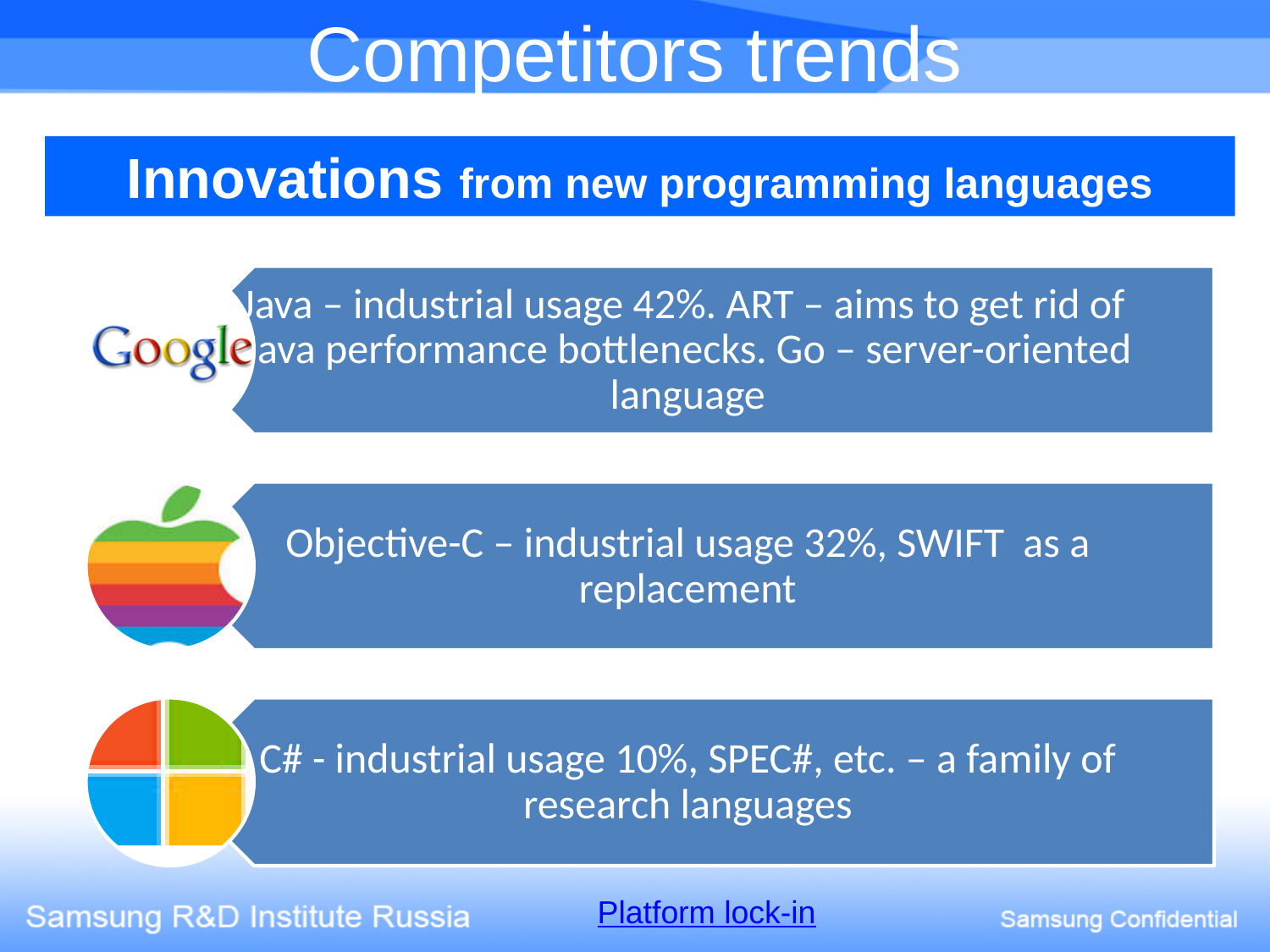

# Competitors trends
Innovations from new programming languages
Java – industrial usage 42%. ART – aims to get rid of  Java performance bottlenecks. Go – server-oriented language
Objective-C – industrial usage 32%, SWIFT  as a replacement
C# - industrial usage 10%, SPEC#, etc. – a family of research languages
Platform lock-in